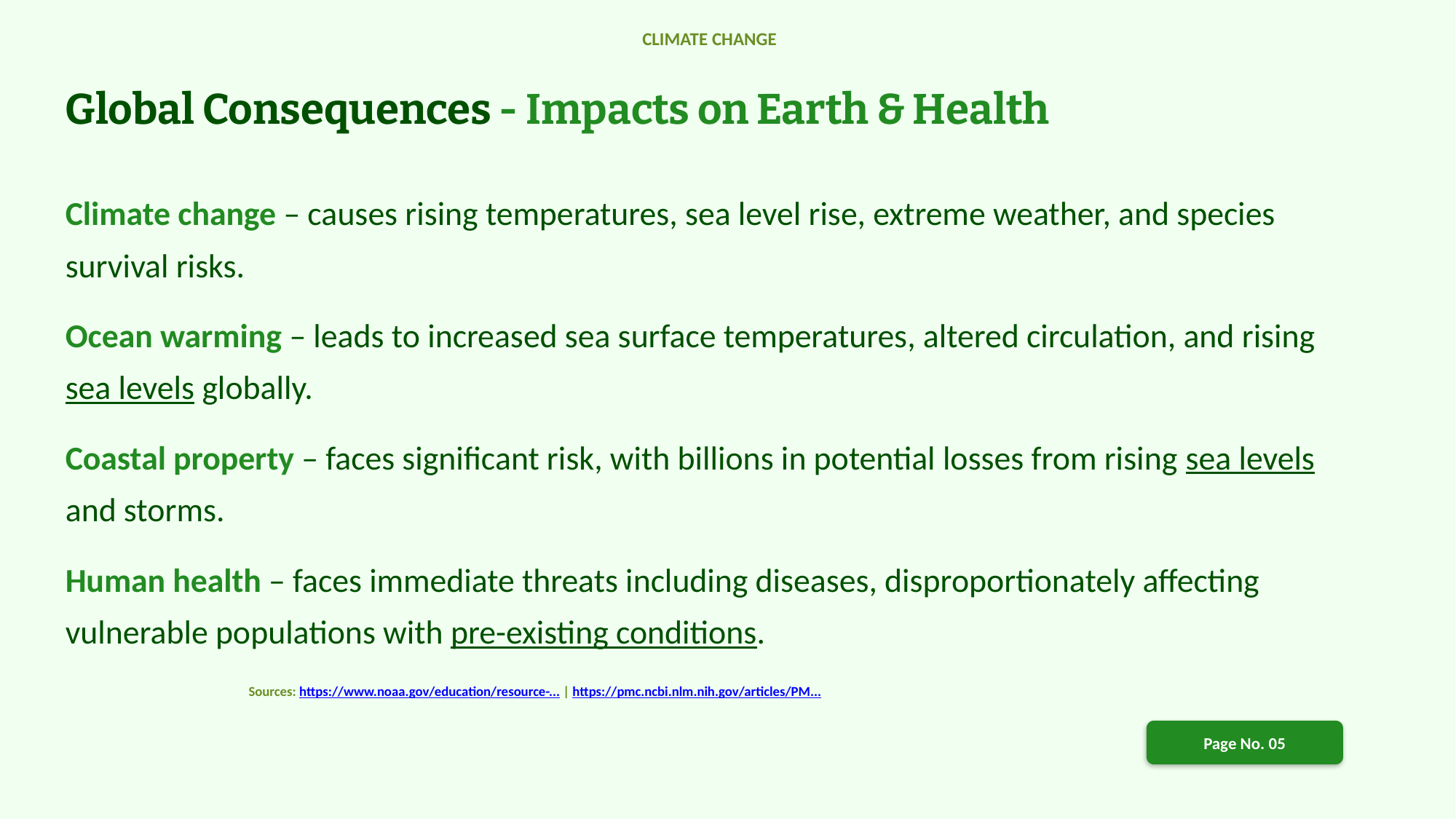

CLIMATE CHANGE
Global Consequences - Impacts on Earth & Health
Climate change – causes rising temperatures, sea level rise, extreme weather, and species survival risks.
Ocean warming – leads to increased sea surface temperatures, altered circulation, and rising sea levels globally.
Coastal property – faces significant risk, with billions in potential losses from rising sea levels and storms.
Human health – faces immediate threats including diseases, disproportionately affecting vulnerable populations with pre-existing conditions.
Sources: https://www.noaa.gov/education/resource-... | https://pmc.ncbi.nlm.nih.gov/articles/PM...
Page No. 05